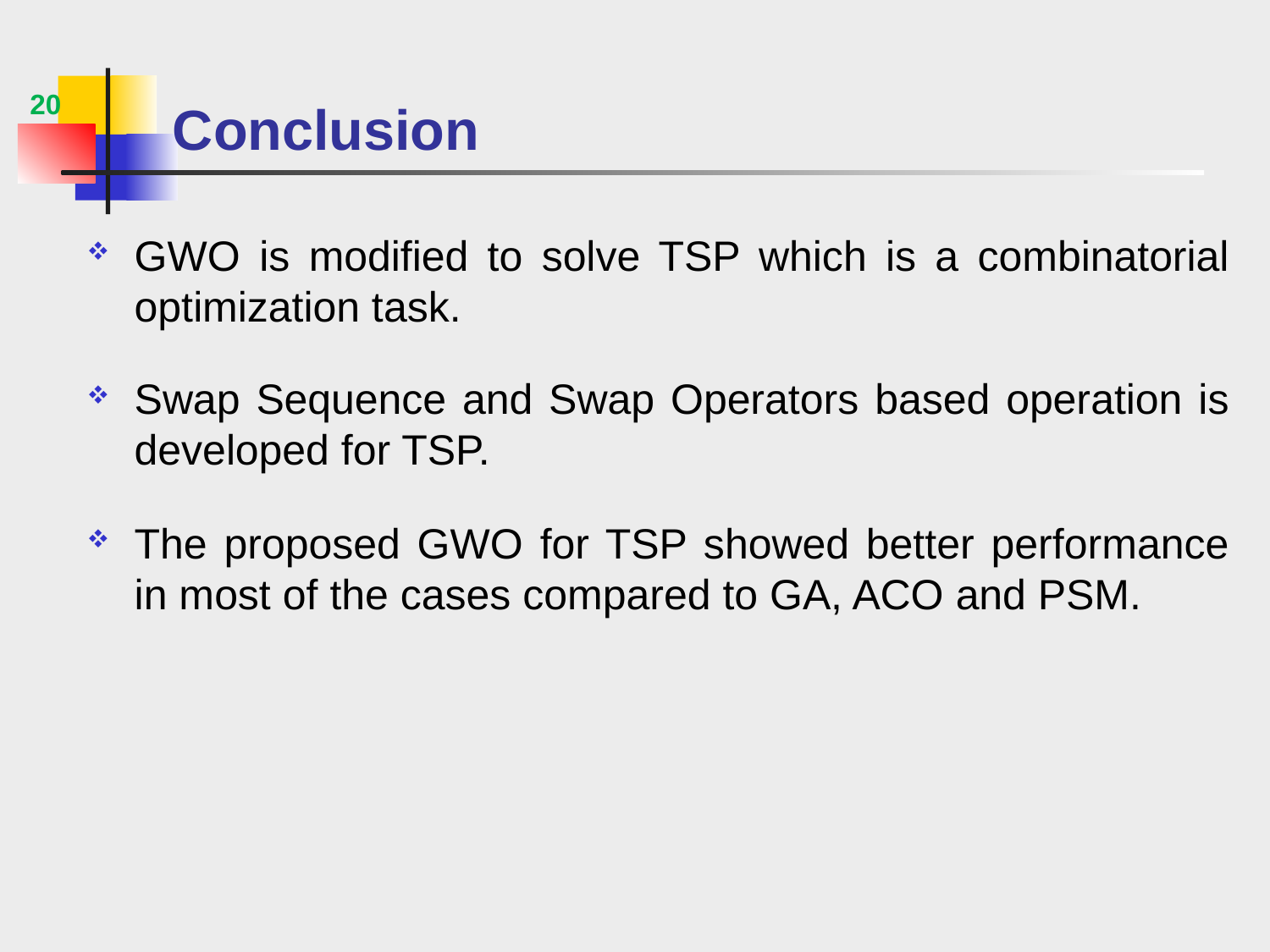

# Conclusion
20
GWO is modified to solve TSP which is a combinatorial optimization task.
Swap Sequence and Swap Operators based operation is developed for TSP.
The proposed GWO for TSP showed better performance in most of the cases compared to GA, ACO and PSM.